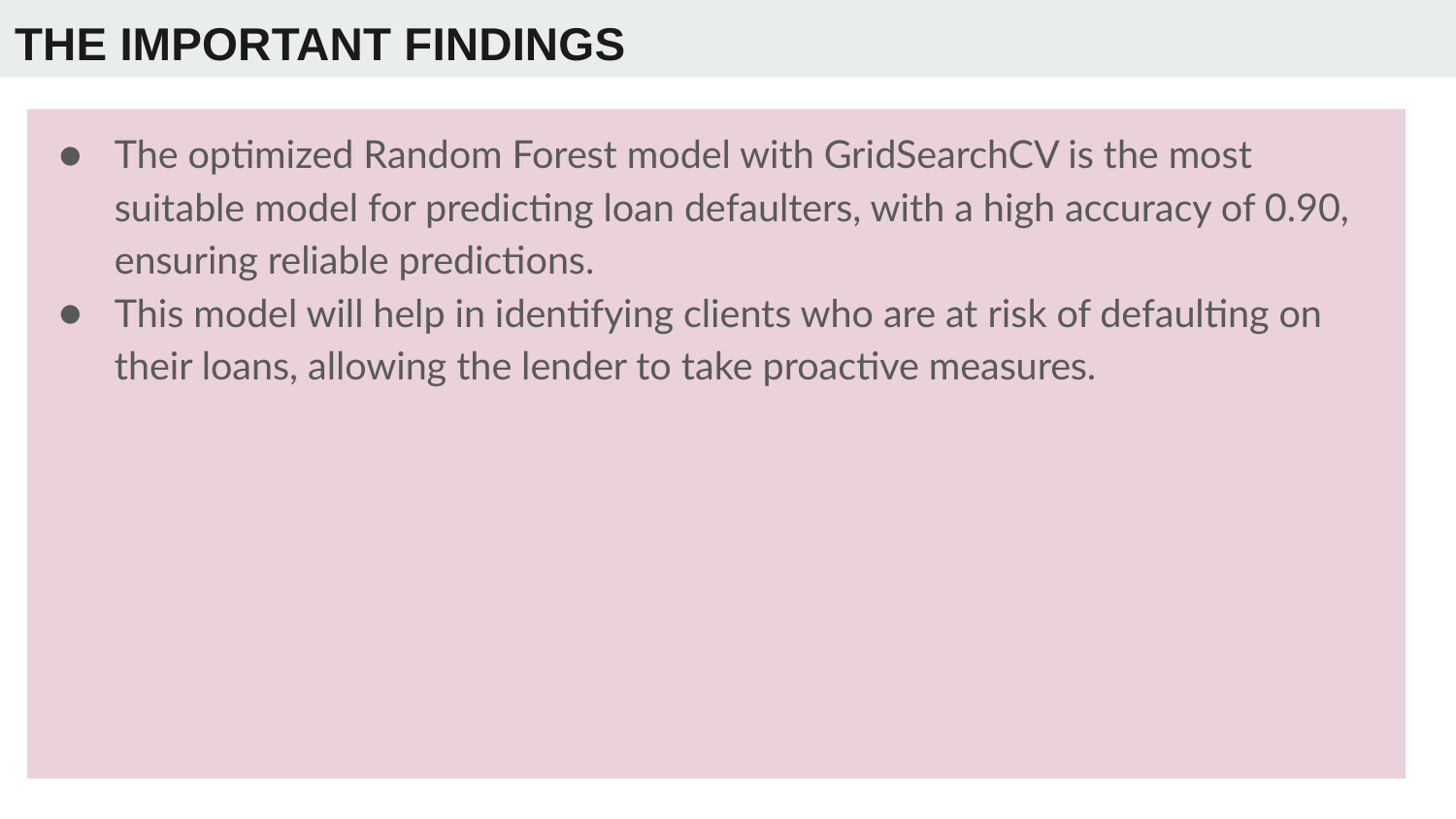

# THE IMPORTANT FINDINGS
The optimized Random Forest model with GridSearchCV is the most suitable model for predicting loan defaulters, with a high accuracy of 0.90, ensuring reliable predictions.
This model will help in identifying clients who are at risk of defaulting on their loans, allowing the lender to take proactive measures.